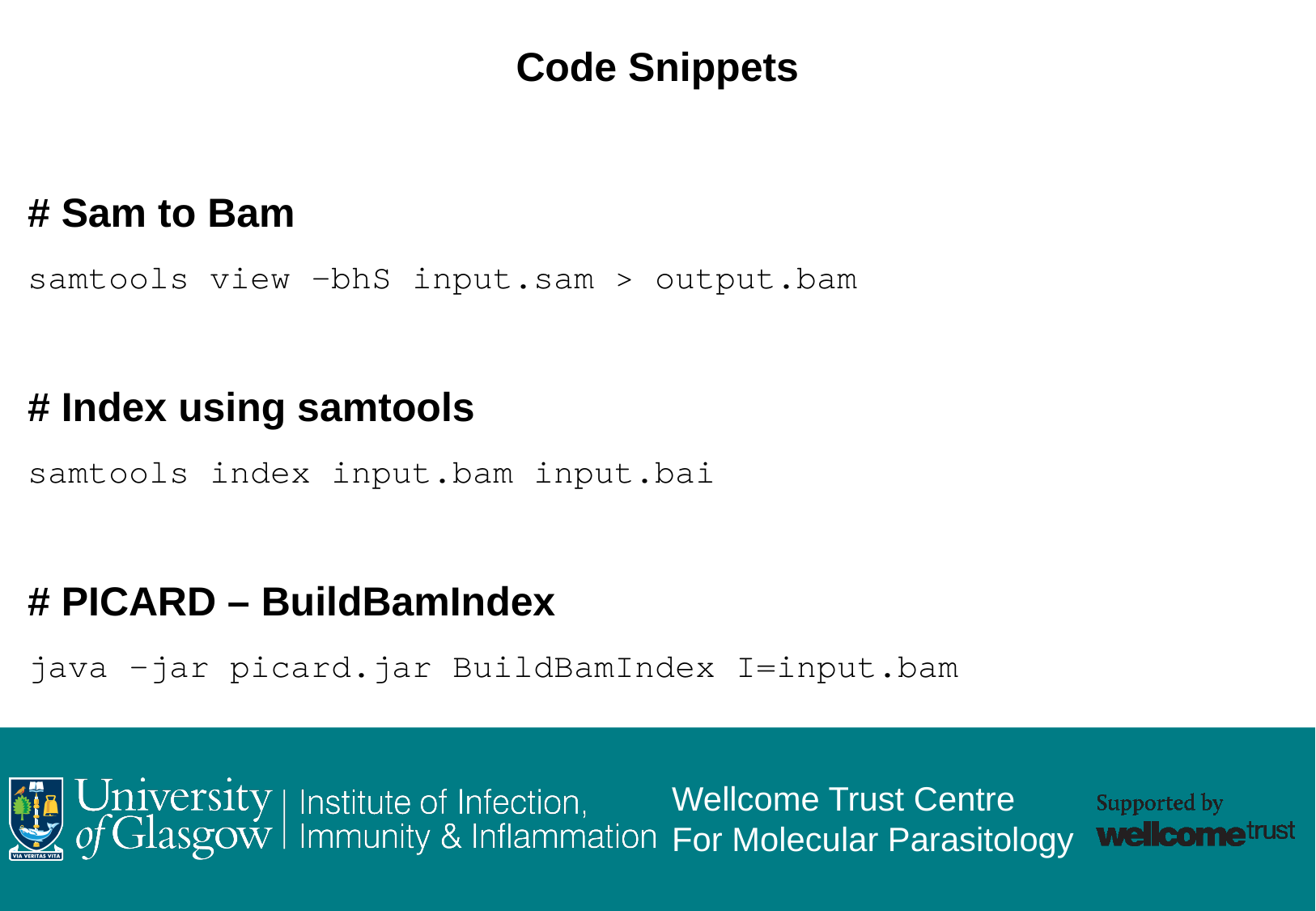

Code Snippets

# Sam to Bam
samtools view –bhS input.sam > output.bam

# Index using samtools
samtools index input.bam input.bai

# PICARD – BuildBamIndex
java –jar picard.jar BuildBamIndex I=input.bam